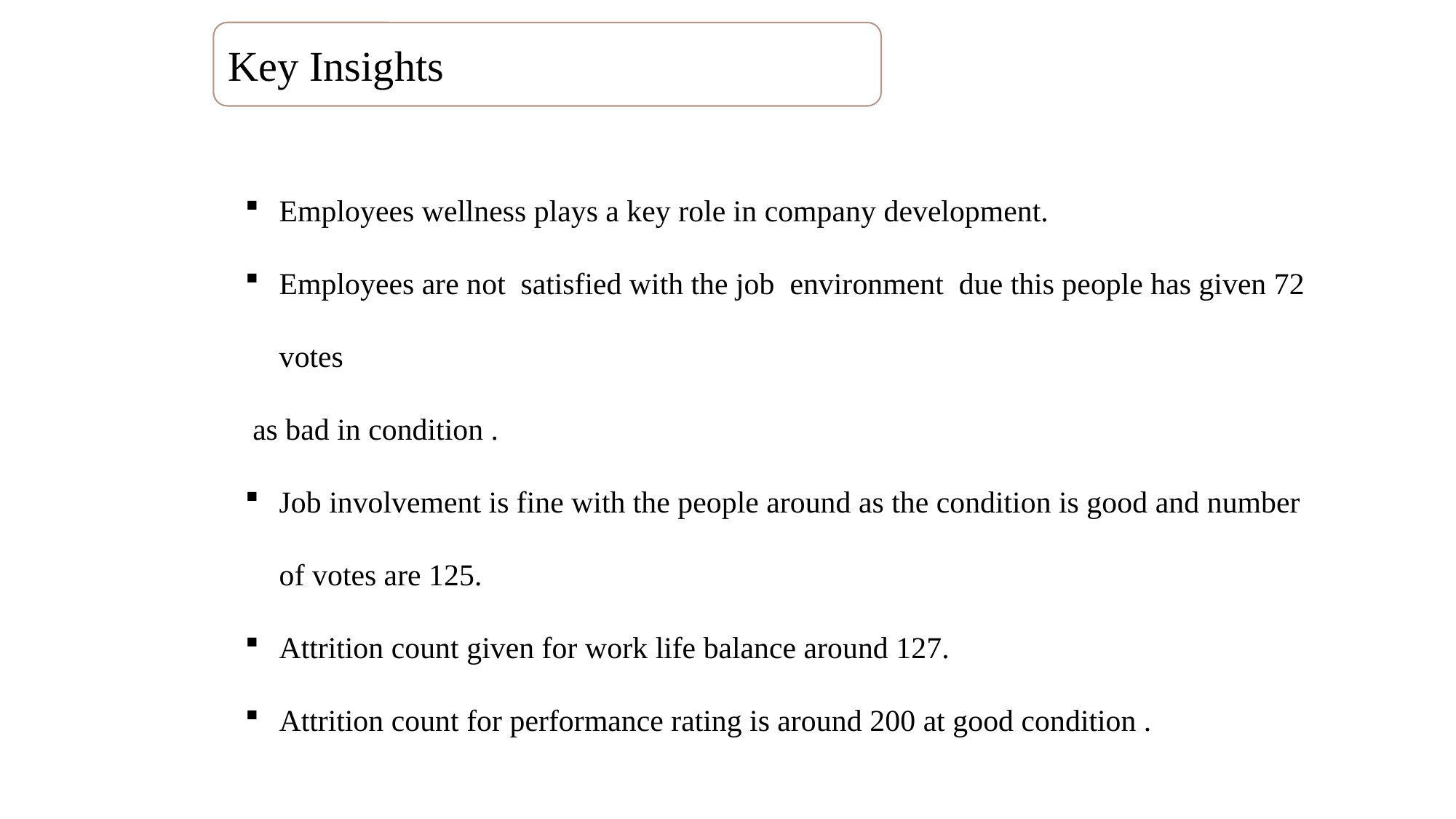

Key Insights
Employees wellness plays a key role in company development.
Employees are not  satisfied with the job  environment  due this people has given 72 votes
 as bad in condition .
Job involvement is fine with the people around as the condition is good and number of votes are 125.
Attrition count given for work life balance around 127.
Attrition count for performance rating is around 200 at good condition .